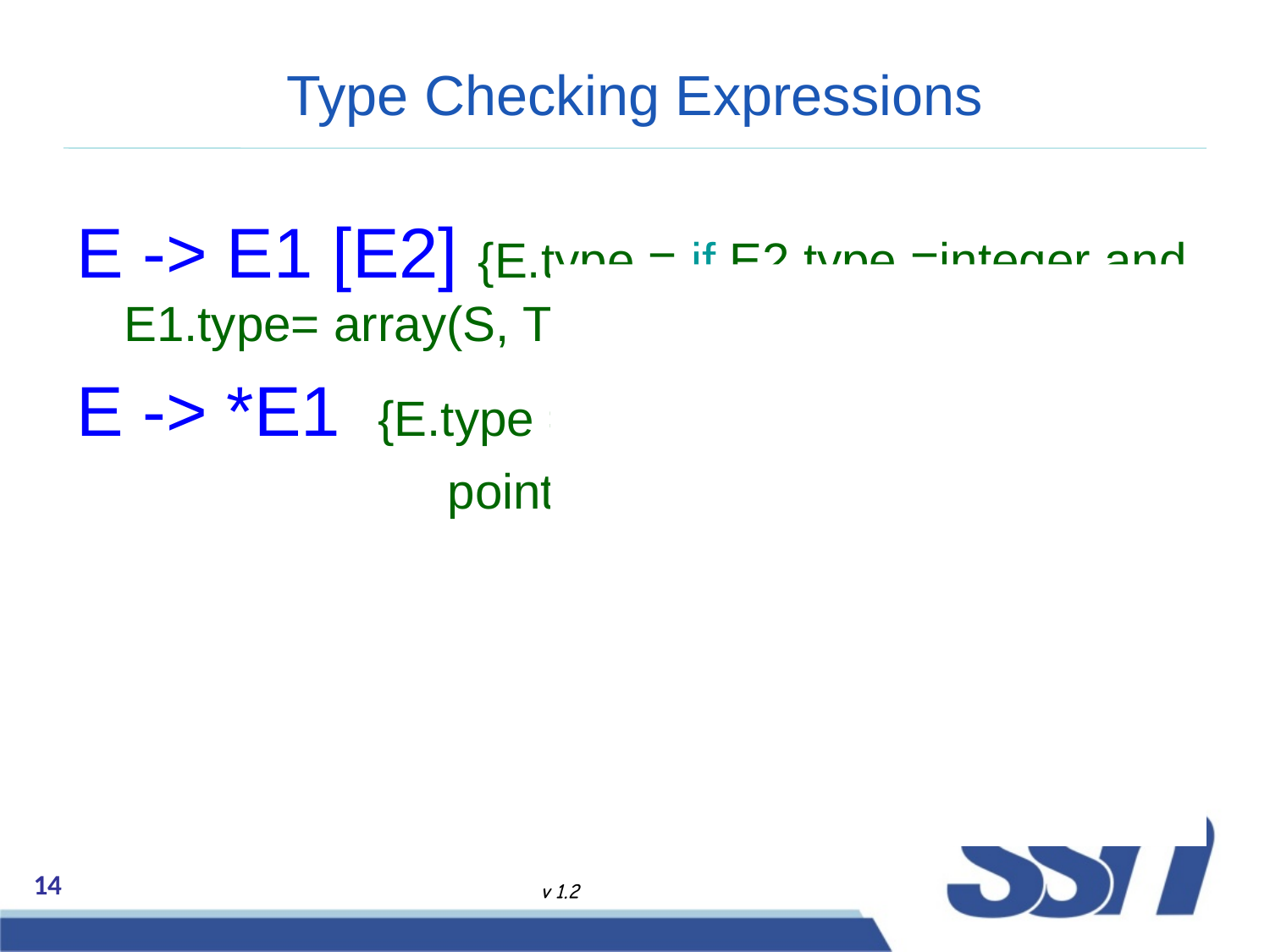

# Type Checking Expressions
E -> E1 [E2] {E.type = if E2.type =integer and E1.type= array(S, T) then T else type_error}
E -> *E1 	{E.type = if E1.type =
                           pointer(T) then T else error}